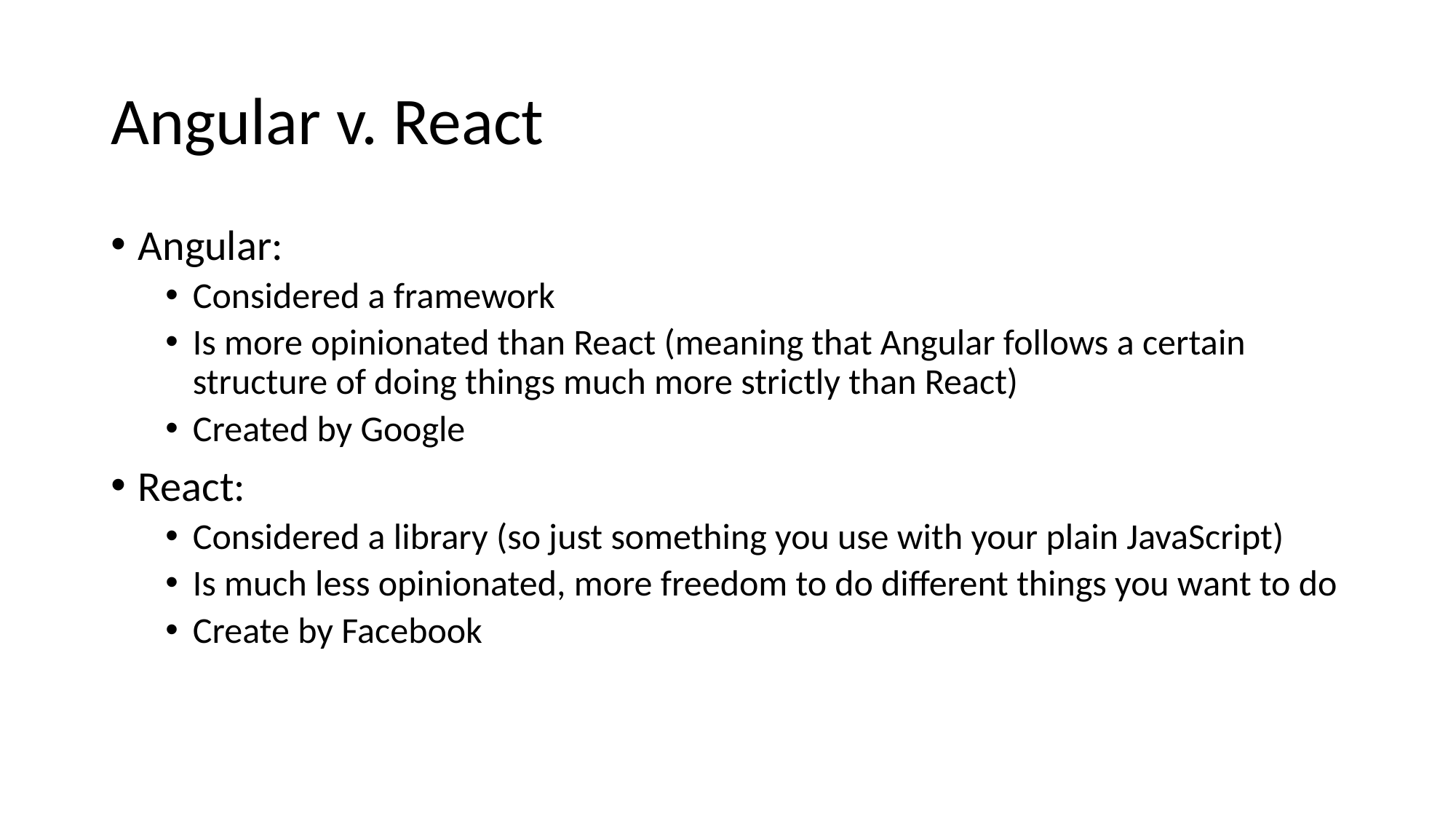

# Angular v. React
Angular:
Considered a framework
Is more opinionated than React (meaning that Angular follows a certain structure of doing things much more strictly than React)
Created by Google
React:
Considered a library (so just something you use with your plain JavaScript)
Is much less opinionated, more freedom to do different things you want to do
Create by Facebook